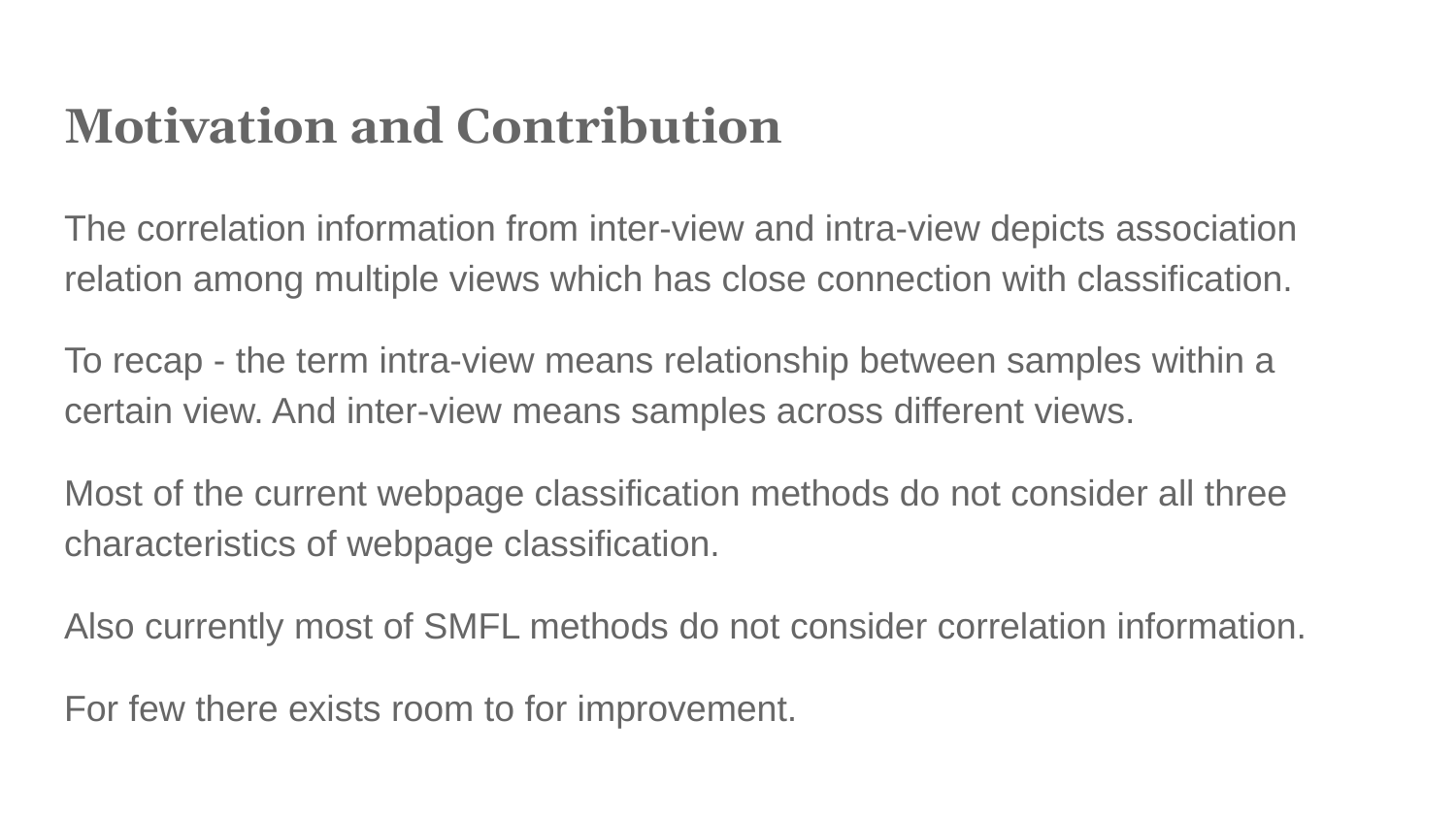

# Motivation and Contribution
The correlation information from inter-view and intra-view depicts association relation among multiple views which has close connection with classification.
To recap - the term intra-view means relationship between samples within a certain view. And inter-view means samples across different views.
Most of the current webpage classification methods do not consider all three characteristics of webpage classification.
Also currently most of SMFL methods do not consider correlation information.
For few there exists room to for improvement.